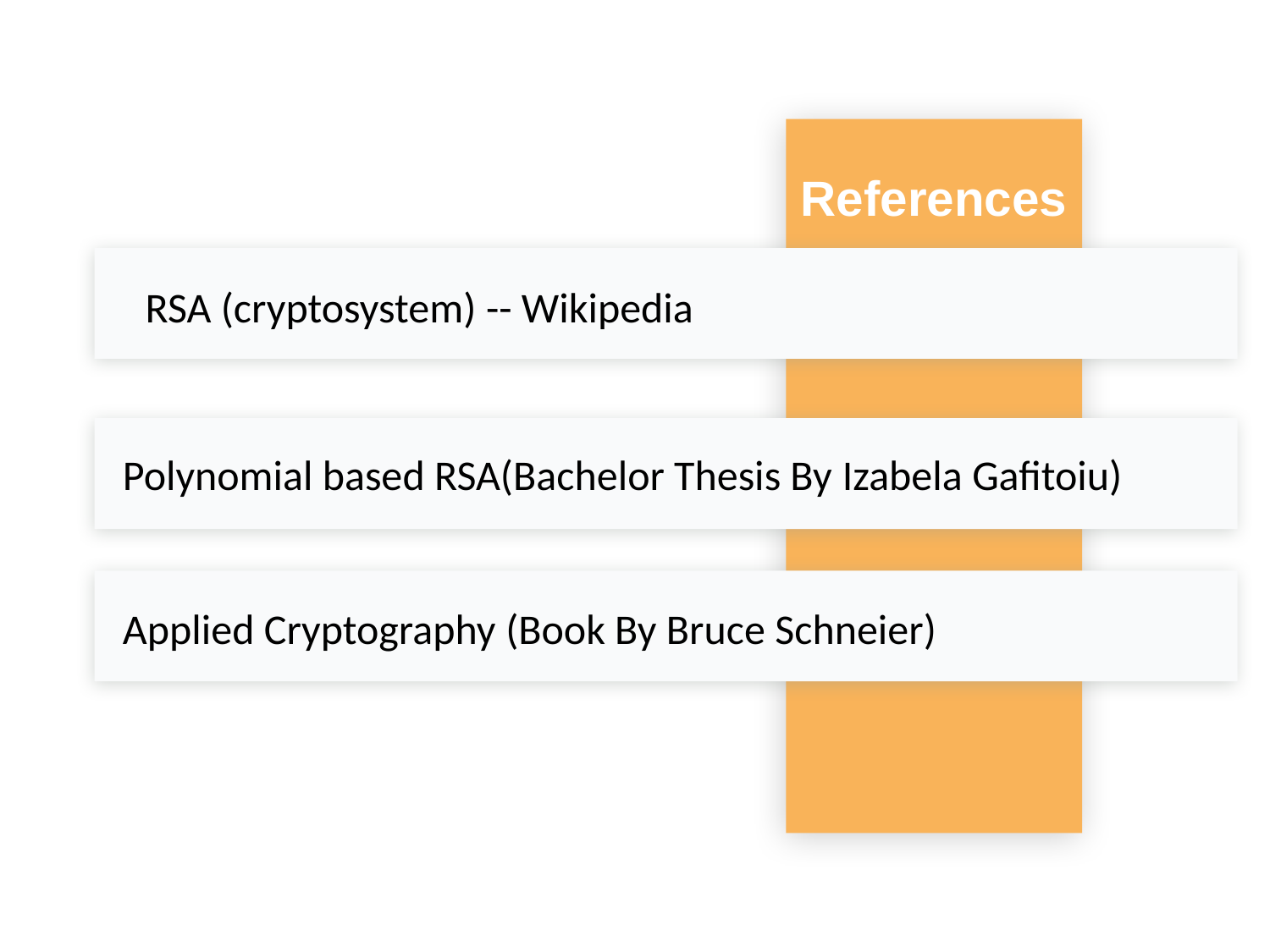

References

RSA (cryptosystem) -- Wikipedia

Polynomial based RSA(Bachelor Thesis By Izabela Gafitoiu)

Applied Cryptography (Book By Bruce Schneier)